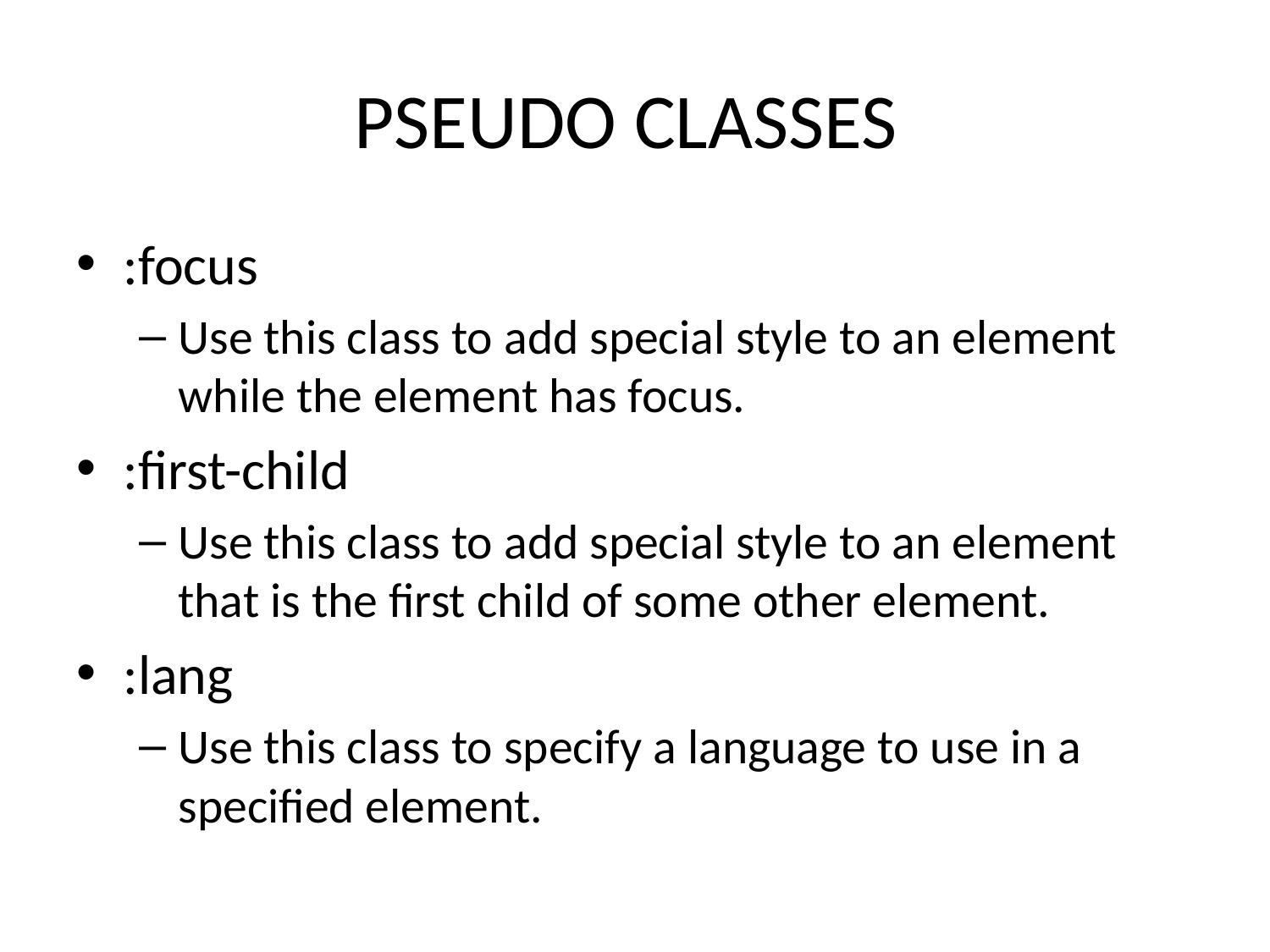

# PSEUDO CLASSES
:focus
Use this class to add special style to an element while the element has focus.
:first-child
Use this class to add special style to an element that is the first child of some other element.
:lang
Use this class to specify a language to use in a specified element.